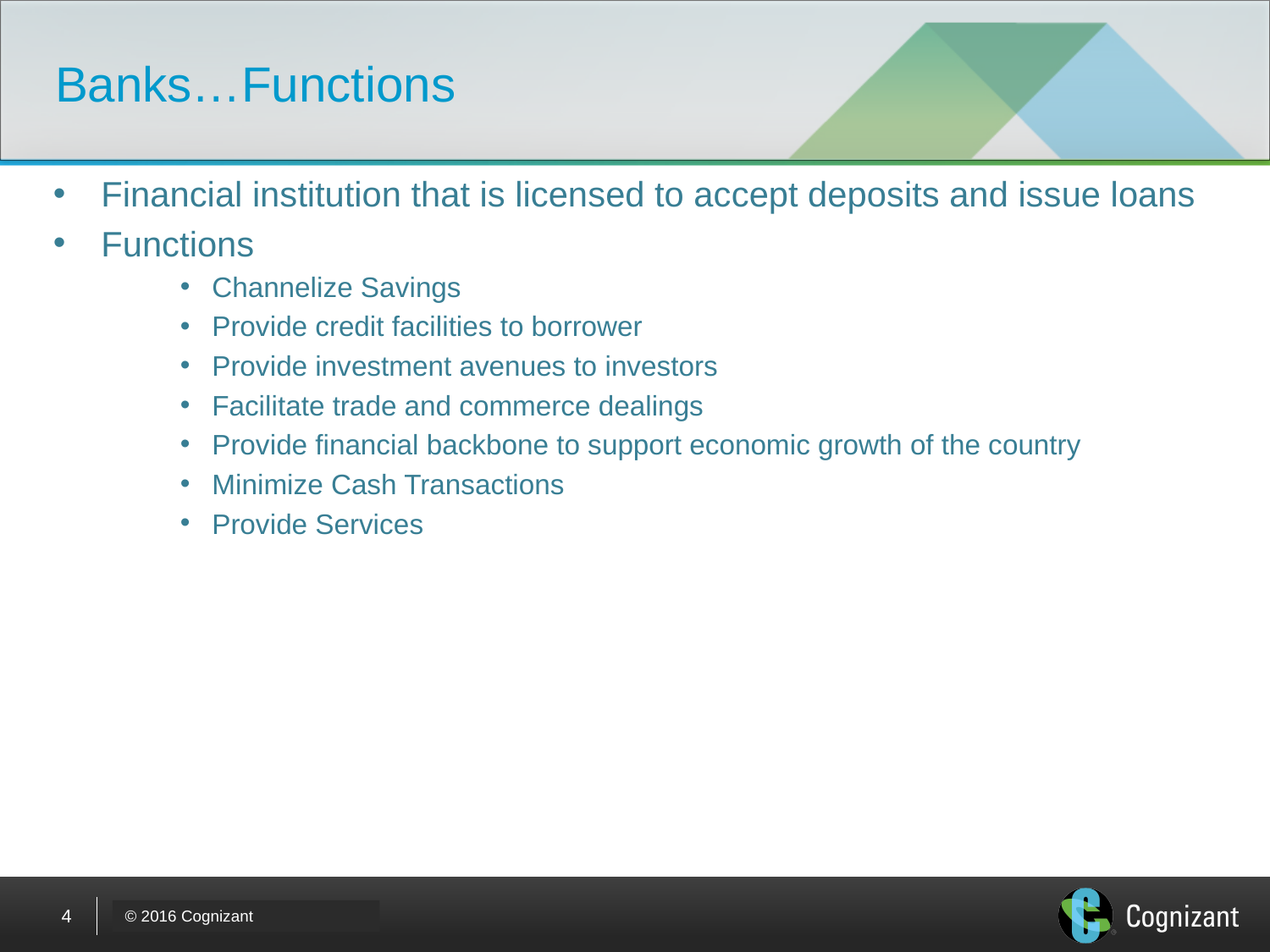

# Banks…Functions
Financial institution that is licensed to accept deposits and issue loans
Functions
Channelize Savings
Provide credit facilities to borrower
Provide investment avenues to investors
Facilitate trade and commerce dealings
Provide financial backbone to support economic growth of the country
Minimize Cash Transactions
Provide Services
4